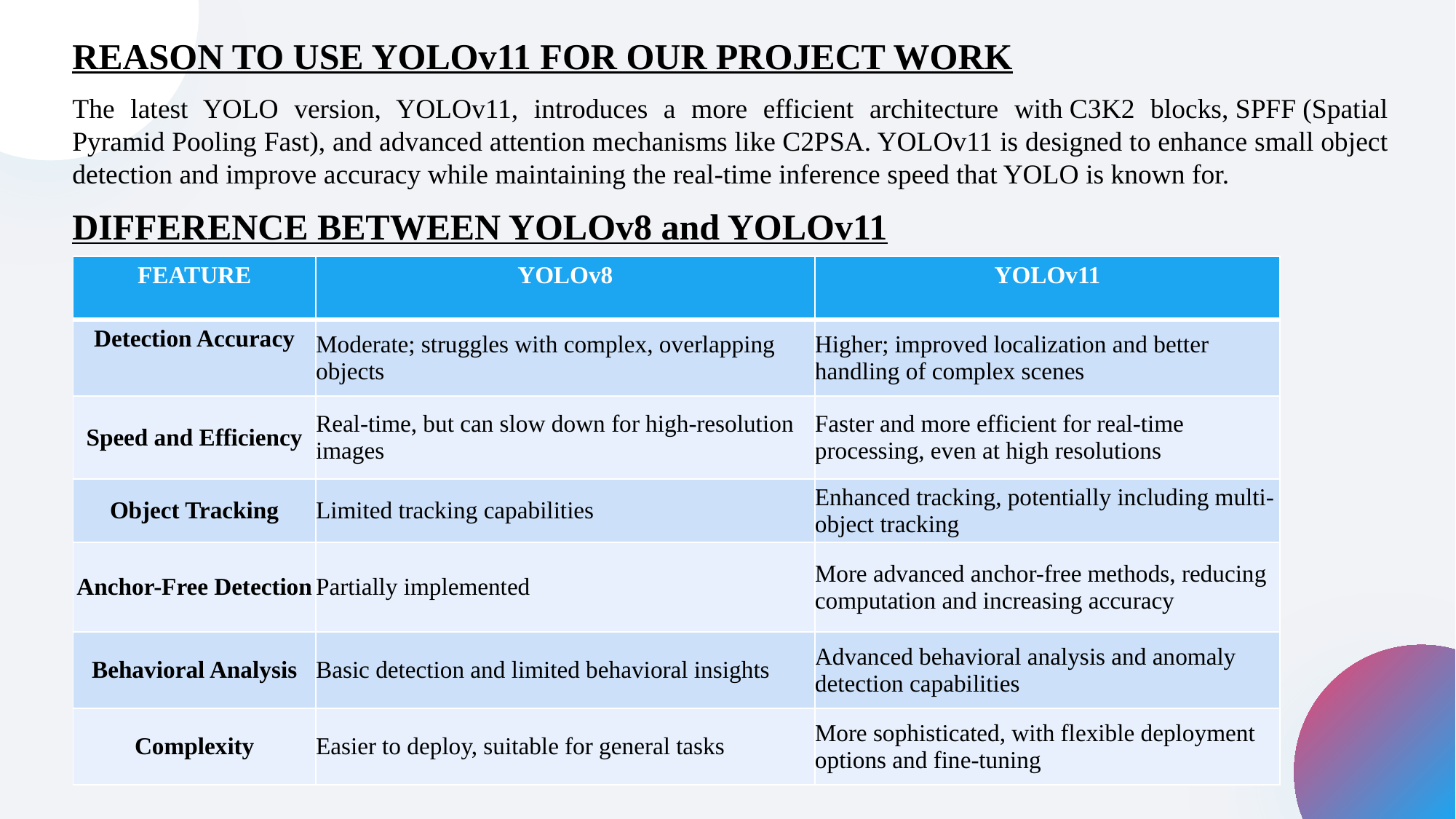

REASON TO USE YOLOv11 FOR OUR PROJECT WORK
The latest YOLO version, YOLOv11, introduces a more efficient architecture with C3K2 blocks, SPFF (Spatial Pyramid Pooling Fast), and advanced attention mechanisms like C2PSA. YOLOv11 is designed to enhance small object detection and improve accuracy while maintaining the real-time inference speed that YOLO is known for.
DIFFERENCE BETWEEN YOLOv8 and YOLOv11
| FEATURE | YOLOv8 | YOLOv11 |
| --- | --- | --- |
| Detection Accuracy | Moderate; struggles with complex, overlapping objects | Higher; improved localization and better handling of complex scenes |
| Speed and Efficiency | Real-time, but can slow down for high-resolution images | Faster and more efficient for real-time processing, even at high resolutions |
| Object Tracking | Limited tracking capabilities | Enhanced tracking, potentially including multi-object tracking |
| Anchor-Free Detection | Partially implemented | More advanced anchor-free methods, reducing computation and increasing accuracy |
| Behavioral Analysis | Basic detection and limited behavioral insights | Advanced behavioral analysis and anomaly detection capabilities |
| Complexity | Easier to deploy, suitable for general tasks | More sophisticated, with flexible deployment options and fine-tuning |